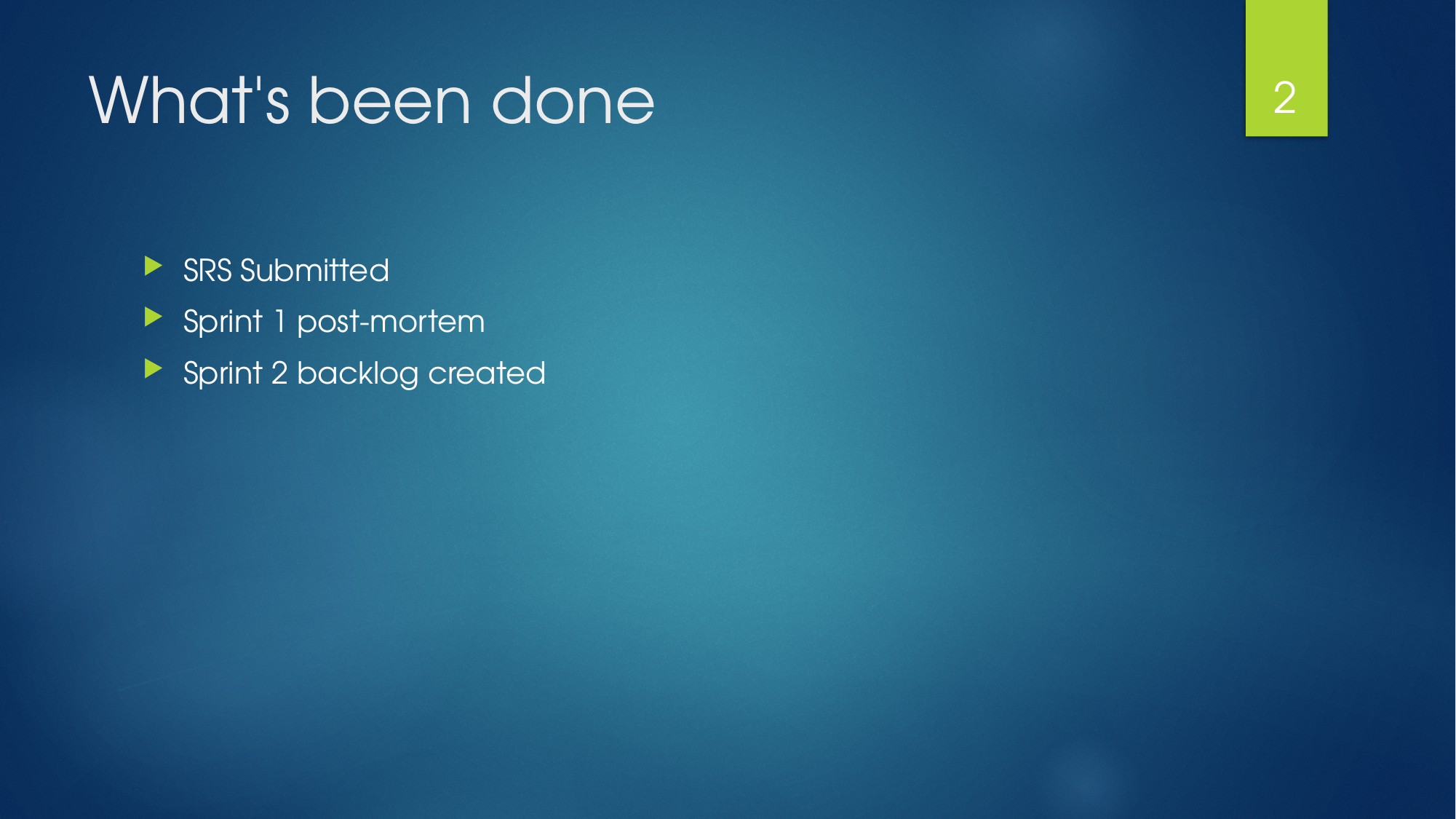

2
# What's been done
SRS Submitted
Sprint 1 post-mortem
Sprint 2 backlog created